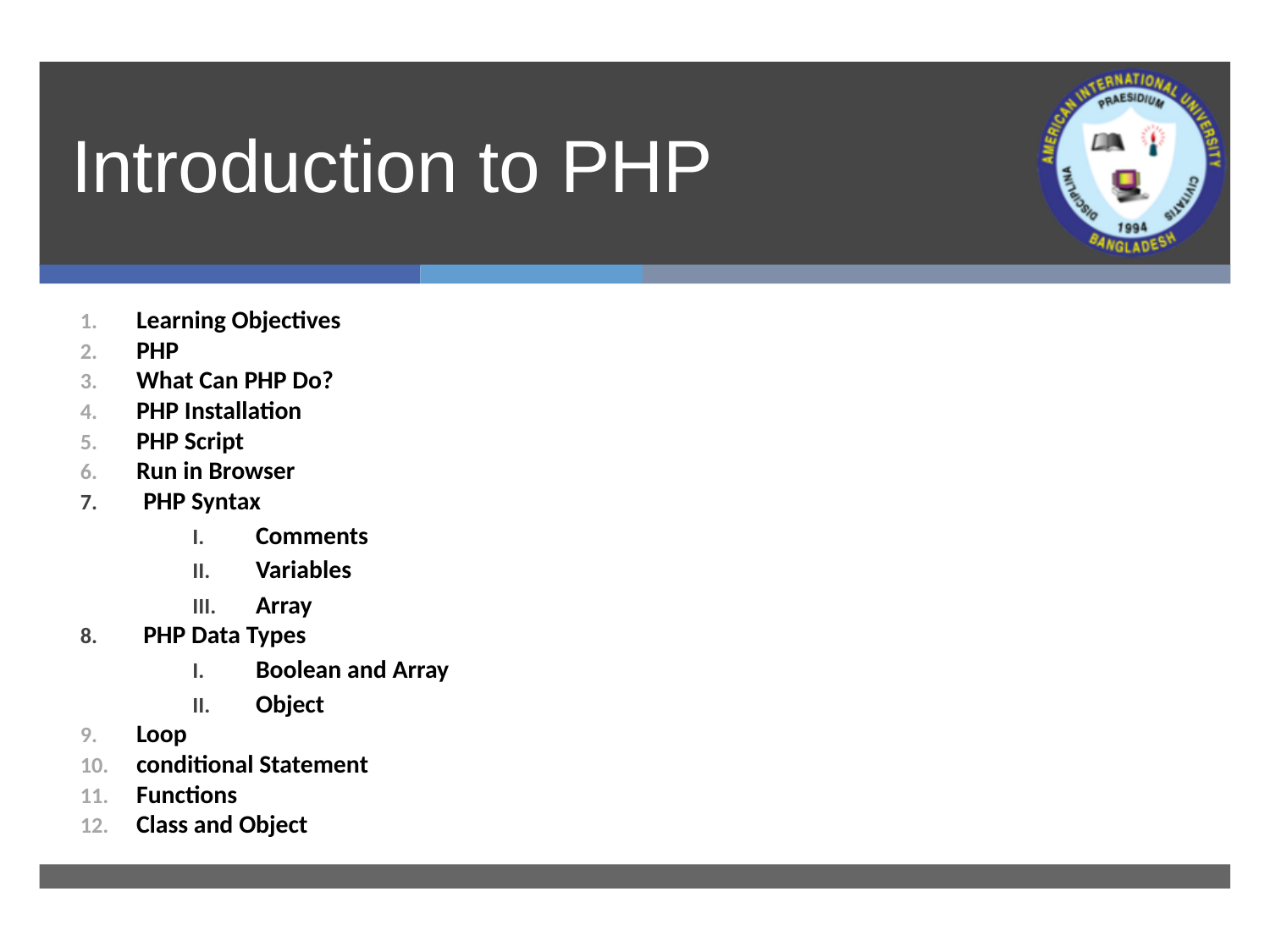

# Introduction to PHP
Learning Objectives
PHP
What Can PHP Do?
PHP Installation
PHP Script
Run in Browser
PHP Syntax
Comments
Variables
Array
PHP Data Types
Boolean and Array
Object
Loop
conditional Statement
Functions
Class and Object